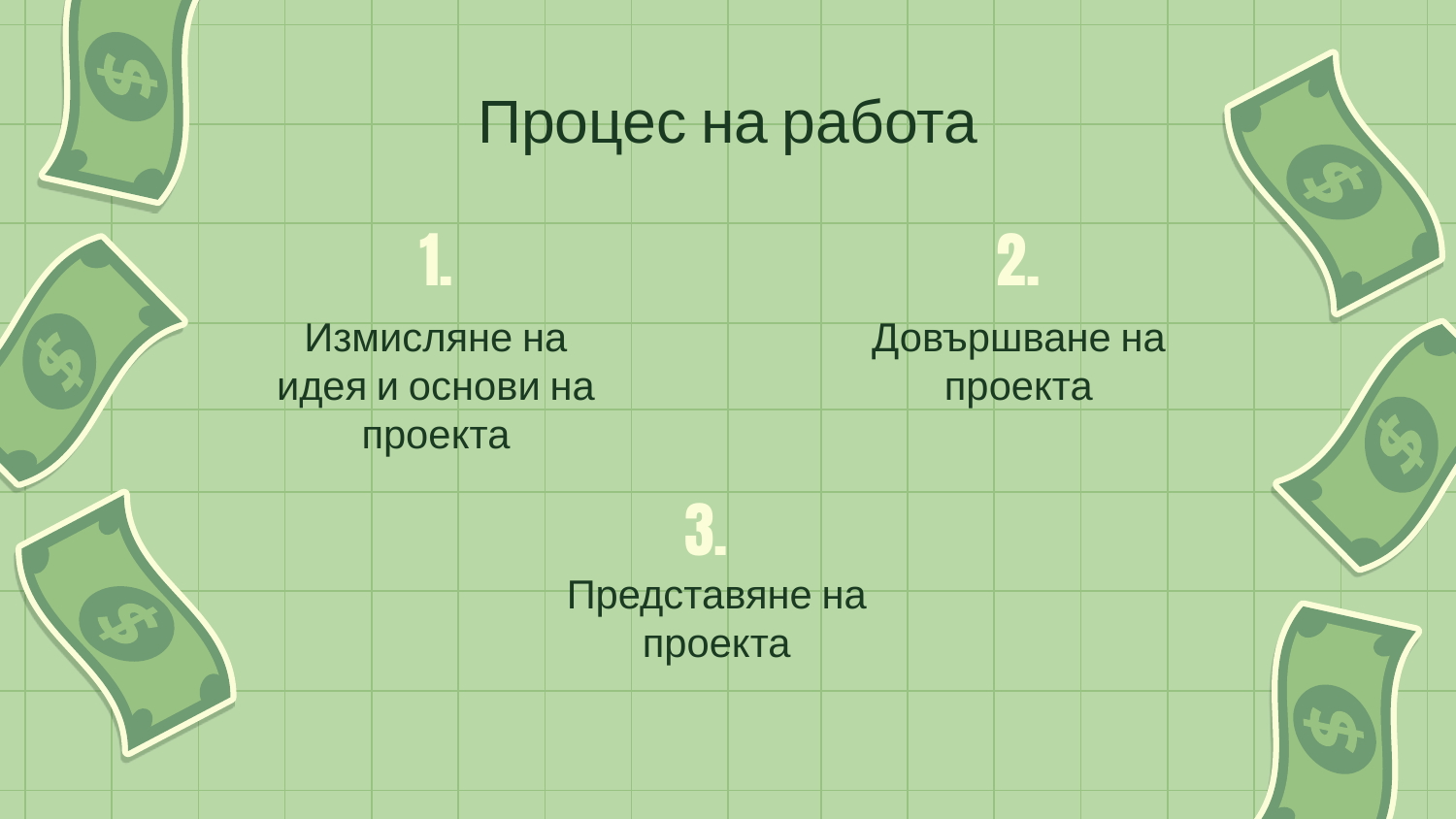

Процес на работа

1.
2.
Довършване на проекта
# Измисляне на идея и основи на проекта

3.
Представяне на проекта